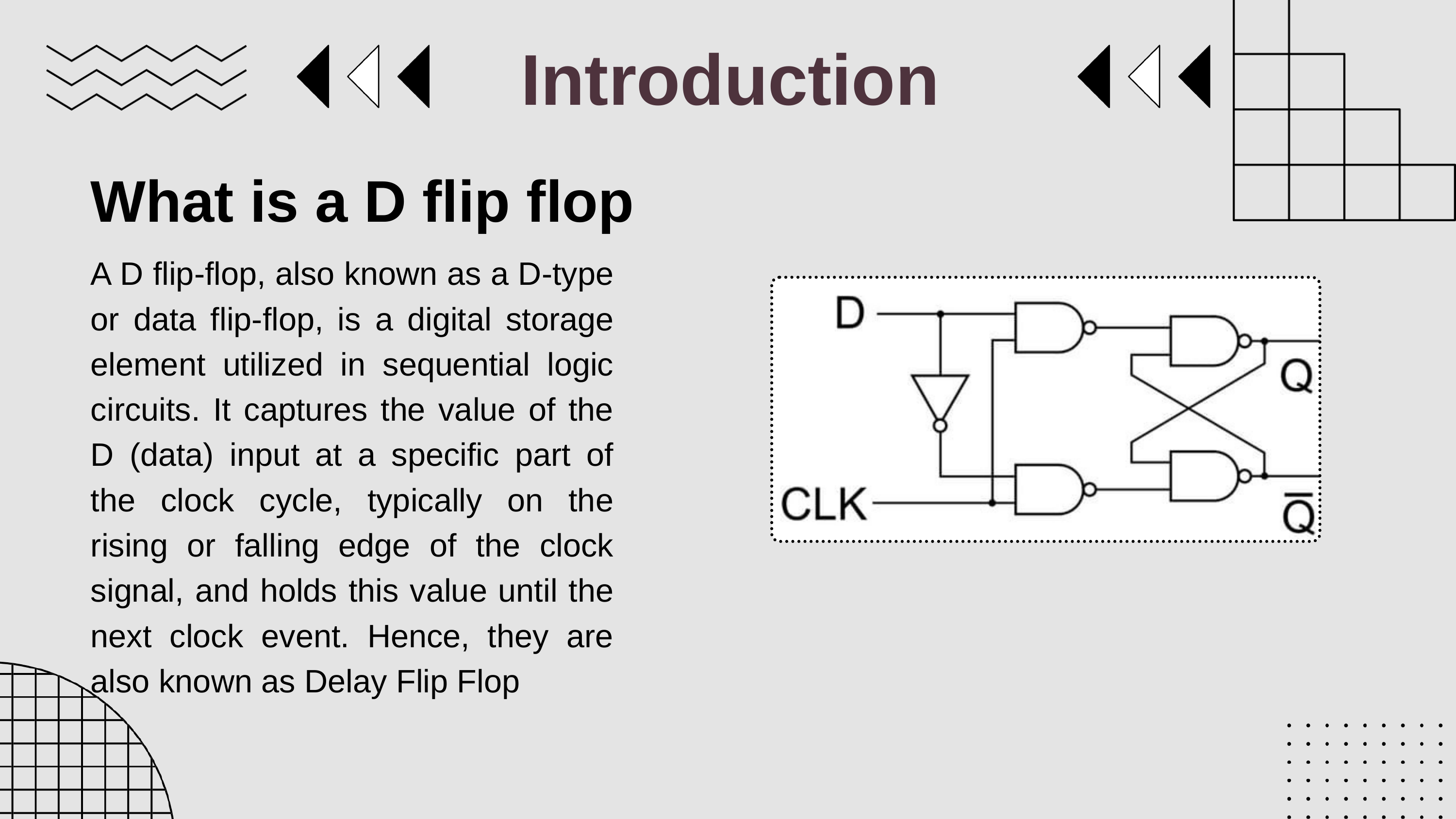

Introduction
What is a D flip flop
A D flip-flop, also known as a D-type or data flip-flop, is a digital storage element utilized in sequential logic circuits. It captures the value of the D (data) input at a specific part of the clock cycle, typically on the rising or falling edge of the clock signal, and holds this value until the next clock event. Hence, they are also known as Delay Flip Flop